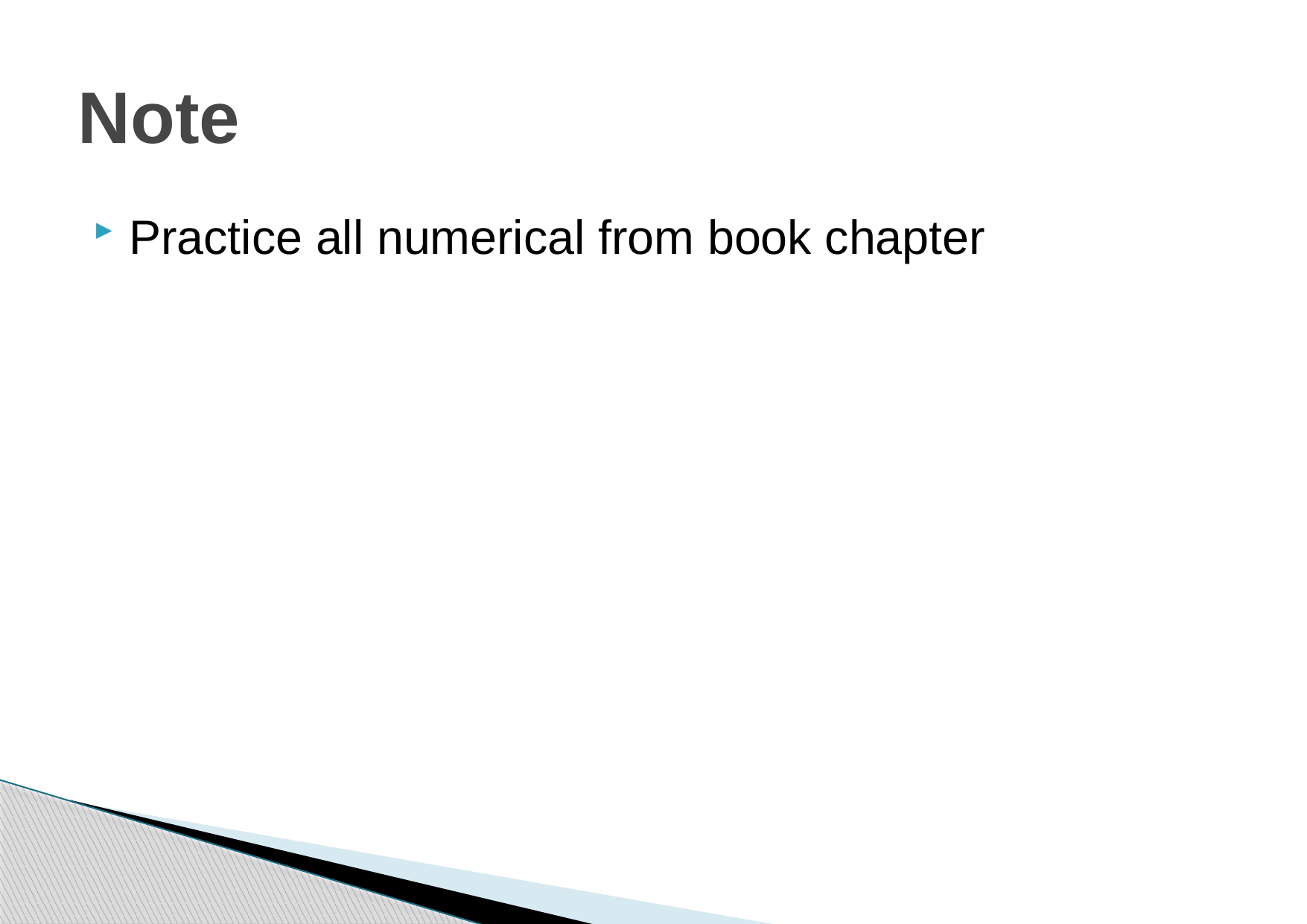

# Note
Practice all numerical from book chapter